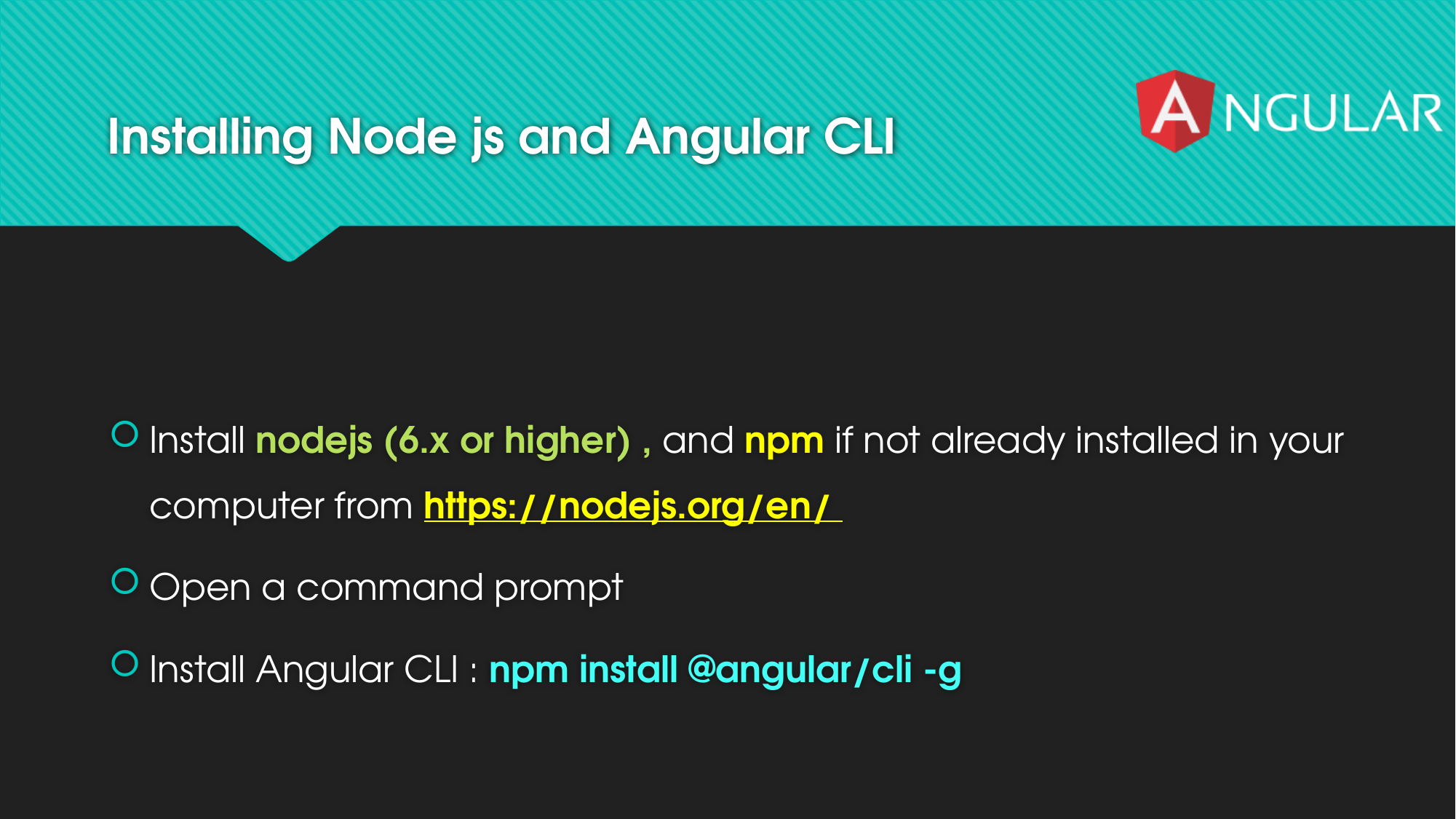

# Installing Node js and Angular CLI
Install nodejs (6.x or higher) , and npm if not already installed in your computer from https://nodejs.org/en/
Open a command prompt
Install Angular CLI : npm install @angular/cli -g